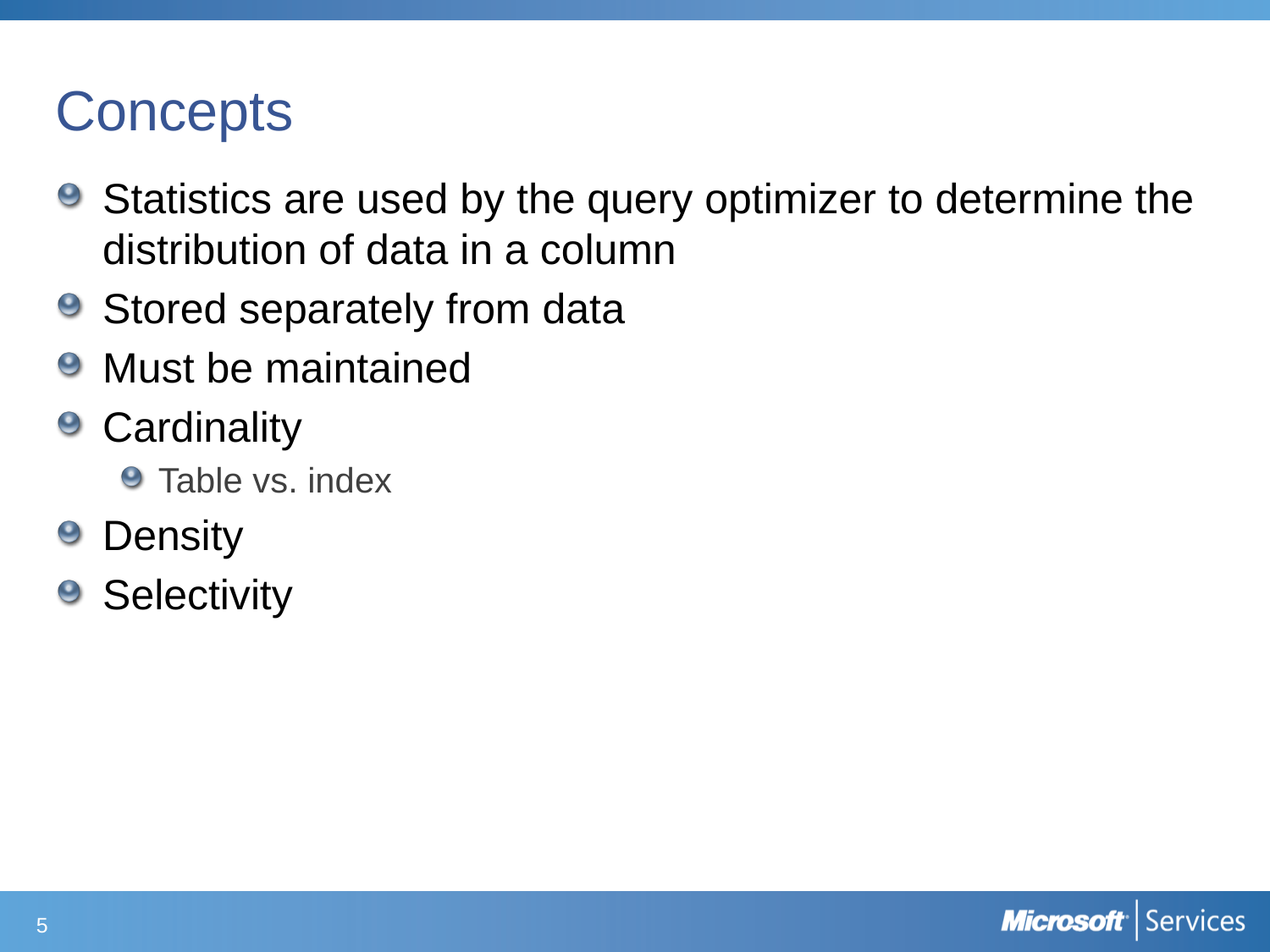

# Concepts
Statistics are used by the query optimizer to determine the distribution of data in a column
Stored separately from data
Must be maintained
Cardinality
Table vs. index
Density
Selectivity
5